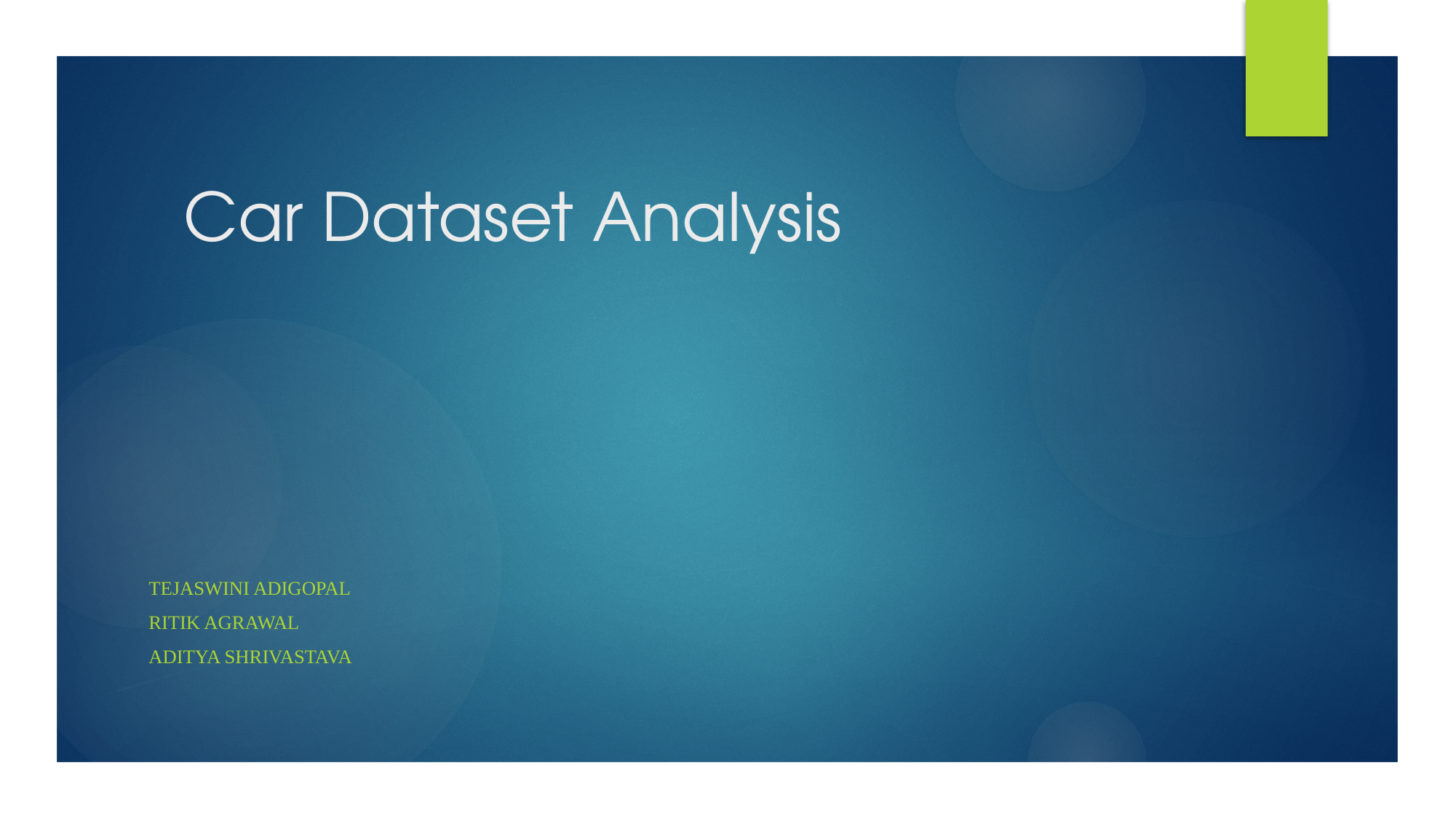

# Car Dataset Analysis
Tejaswini adigopal
Ritik Agrawal
Aditya shrivastava